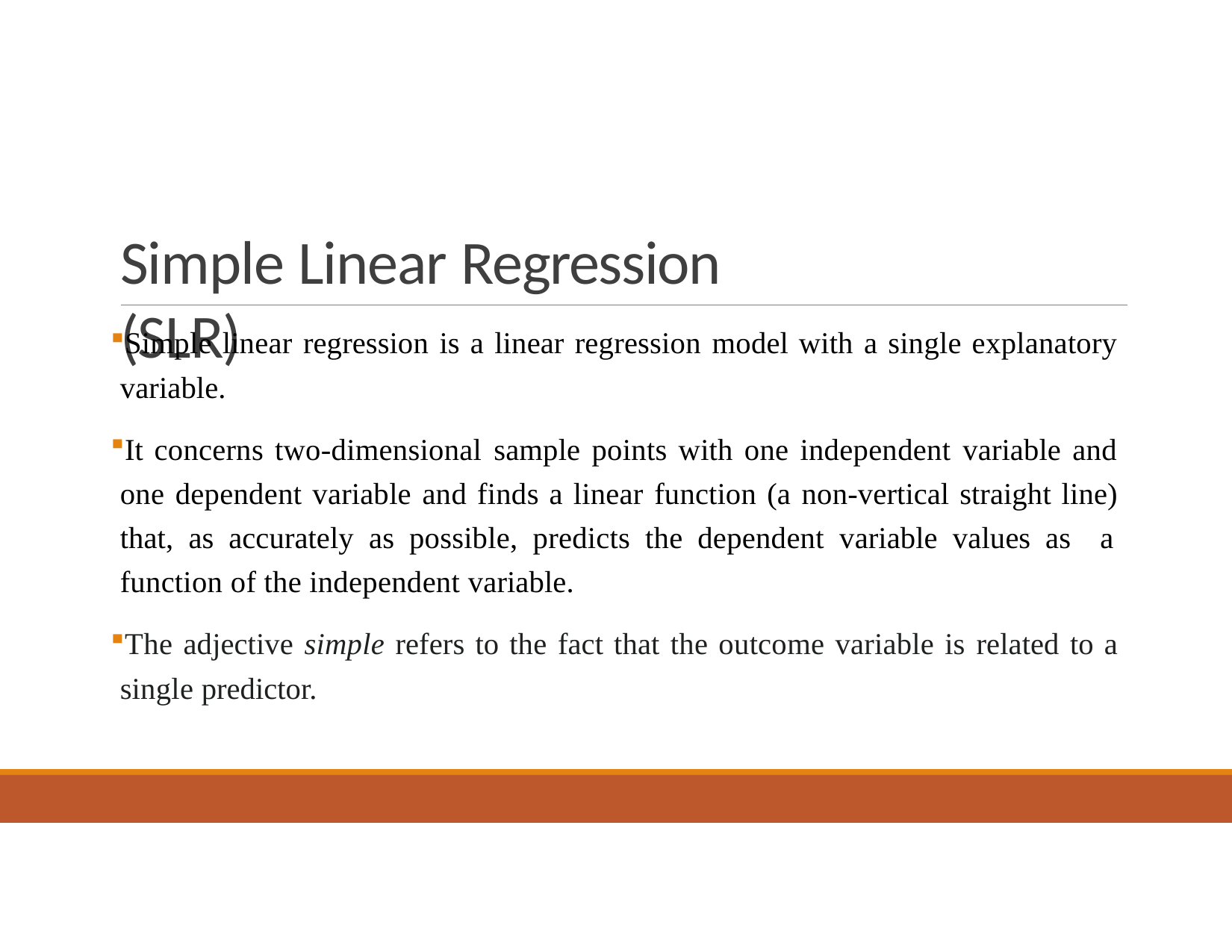

# Simple Linear Regression (SLR)
Simple linear regression is a linear regression model with a single explanatory  variable.
It concerns two-dimensional sample points with one independent variable and  one dependent variable and finds a linear function (a non-vertical straight line)  that, as accurately as possible, predicts the dependent variable values as  a  function of the independent variable.
The adjective simple refers to the fact that the outcome variable is related to a  single predictor.